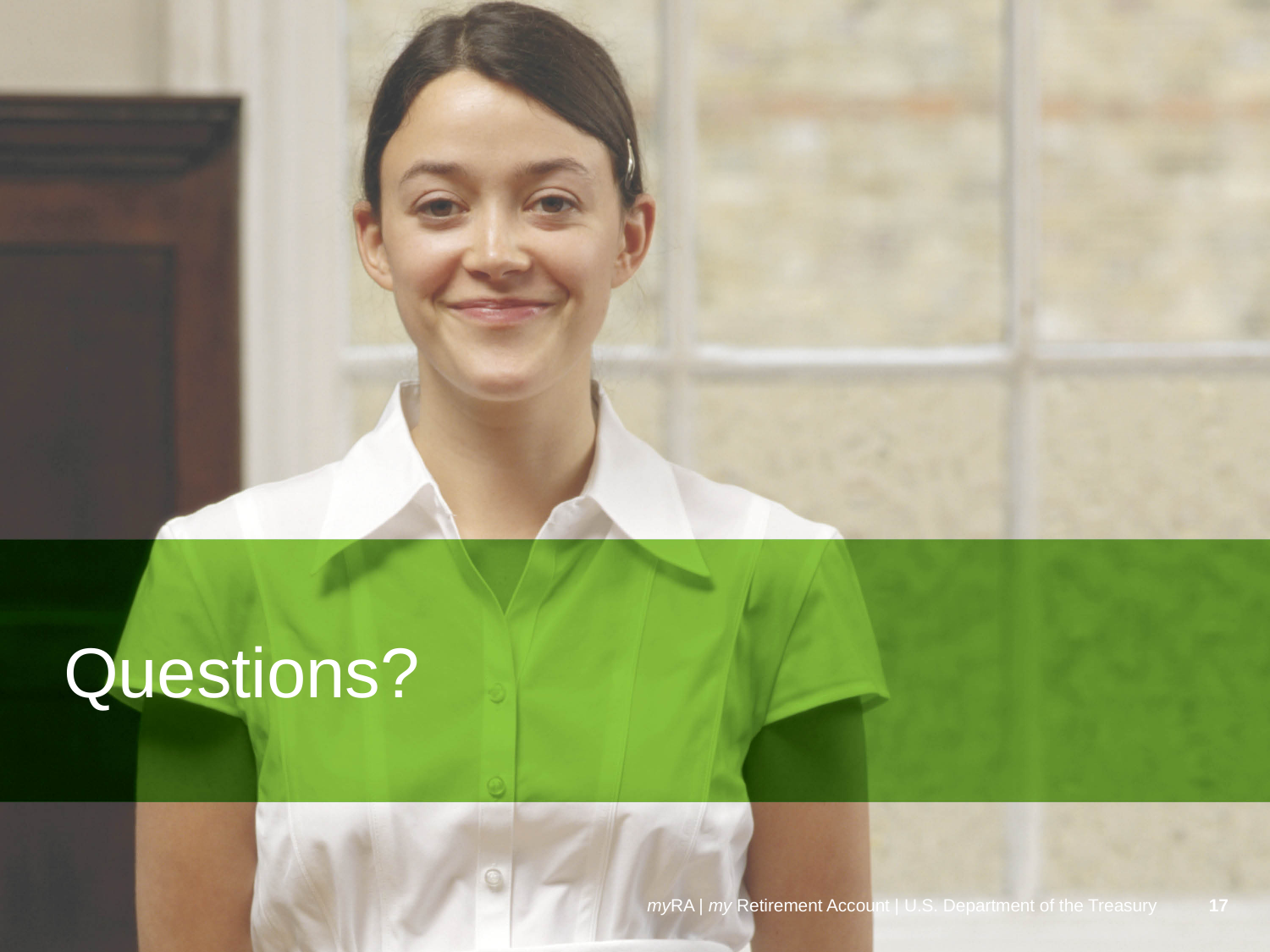

# Questions?
myRA | my Retirement Account | U.S. Department of the Treasury
17